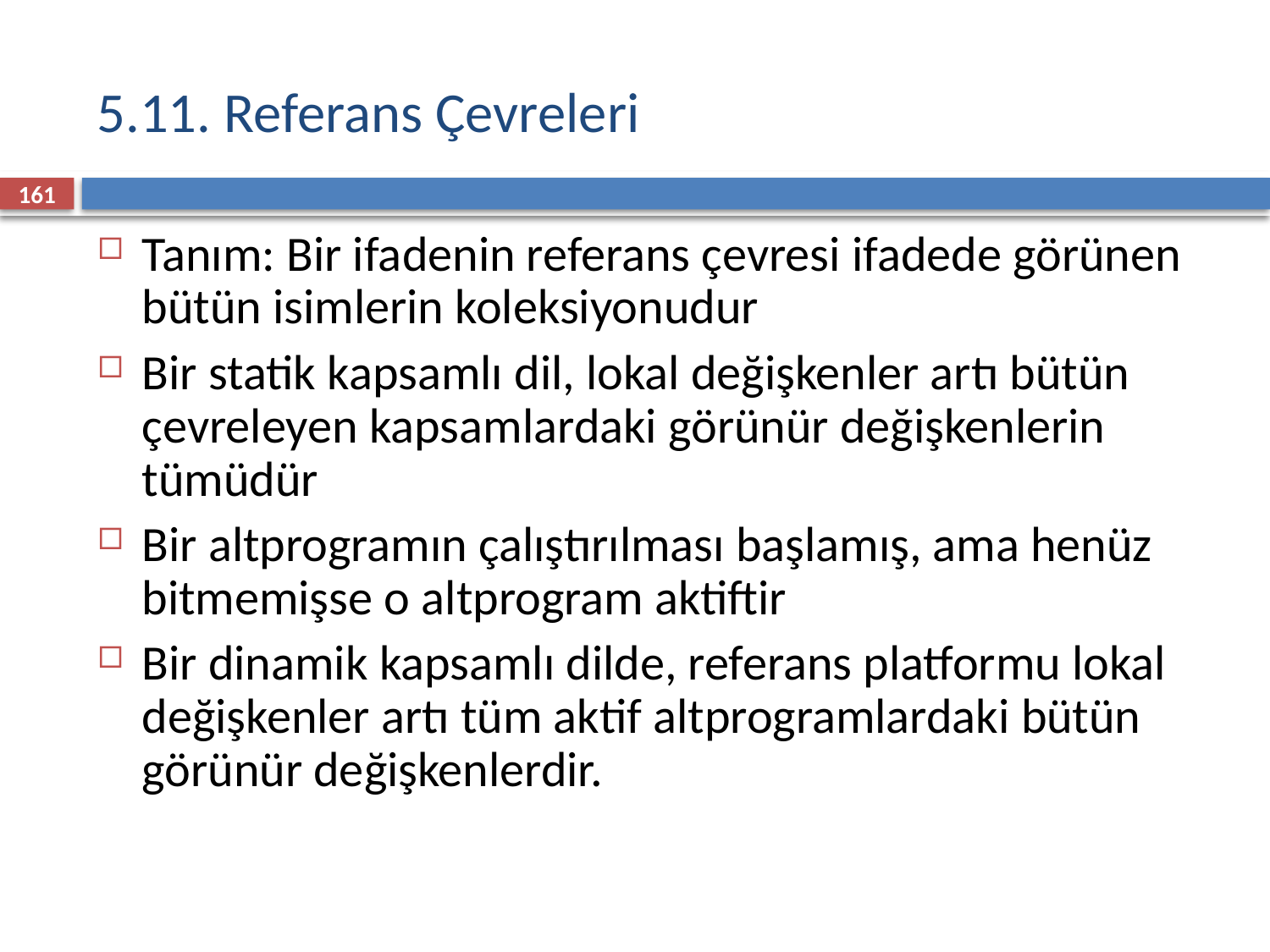

# 5.11. Referans Çevreleri
161
Tanım: Bir ifadenin referans çevresi ifadede görünen bütün isimlerin koleksiyonudur
Bir statik kapsamlı dil, lokal değişkenler artı bütün çevreleyen kapsamlardaki görünür değişkenlerin tümüdür
Bir altprogramın çalıştırılması başlamış, ama henüz bitmemişse o altprogram aktiftir
Bir dinamik kapsamlı dilde, referans platformu lokal değişkenler artı tüm aktif altprogramlardaki bütün görünür değişkenlerdir.